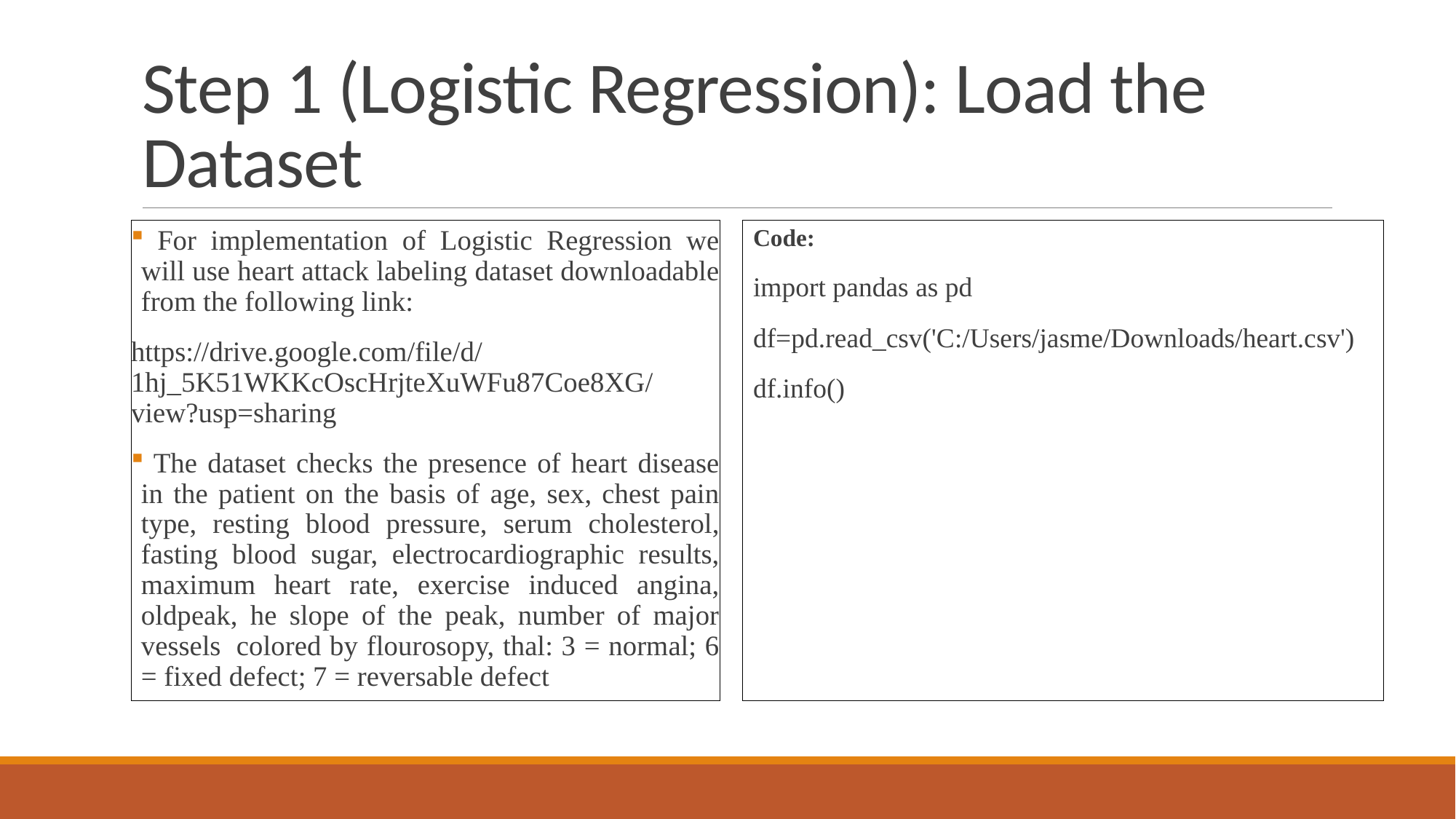

# Step 1 (Logistic Regression): Load the Dataset
 For implementation of Logistic Regression we will use heart attack labeling dataset downloadable from the following link:
https://drive.google.com/file/d/1hj_5K51WKKcOscHrjteXuWFu87Coe8XG/view?usp=sharing
 The dataset checks the presence of heart disease in the patient on the basis of age, sex, chest pain type, resting blood pressure, serum cholesterol, fasting blood sugar, electrocardiographic results, maximum heart rate, exercise induced angina, oldpeak, he slope of the peak, number of major vessels  colored by flourosopy, thal: 3 = normal; 6 = fixed defect; 7 = reversable defect
Code:
import pandas as pd
df=pd.read_csv('C:/Users/jasme/Downloads/heart.csv')
df.info()